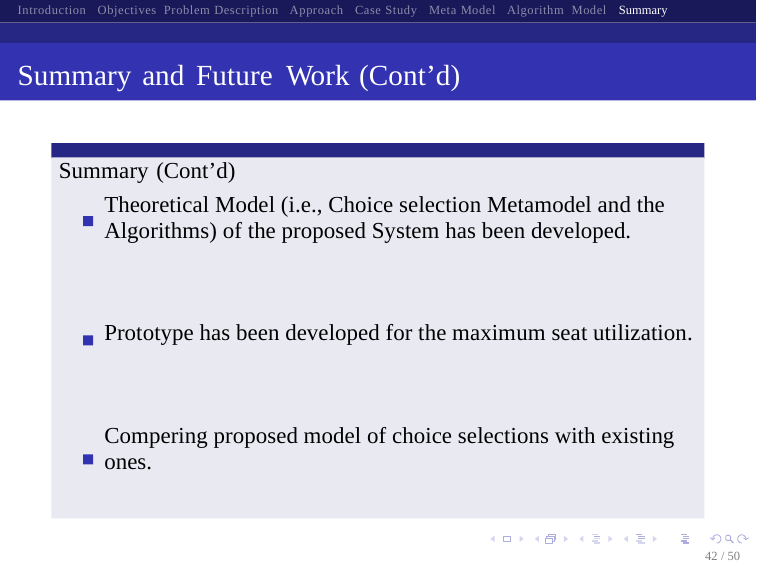

Introduction   Objectives  Problem Description   Approach   Case Study   Meta Model   Algorithm  Model   Summary

Summary and Future Work (Cont’d)

Summary (Cont’d)
Theoretical Model (i.e., Choice selection Metamodel and the Algorithms) of the proposed System has been developed.

Prototype has been developed for the maximum seat utilization.

Compering proposed model of choice selections with existing ones.

42 / 50